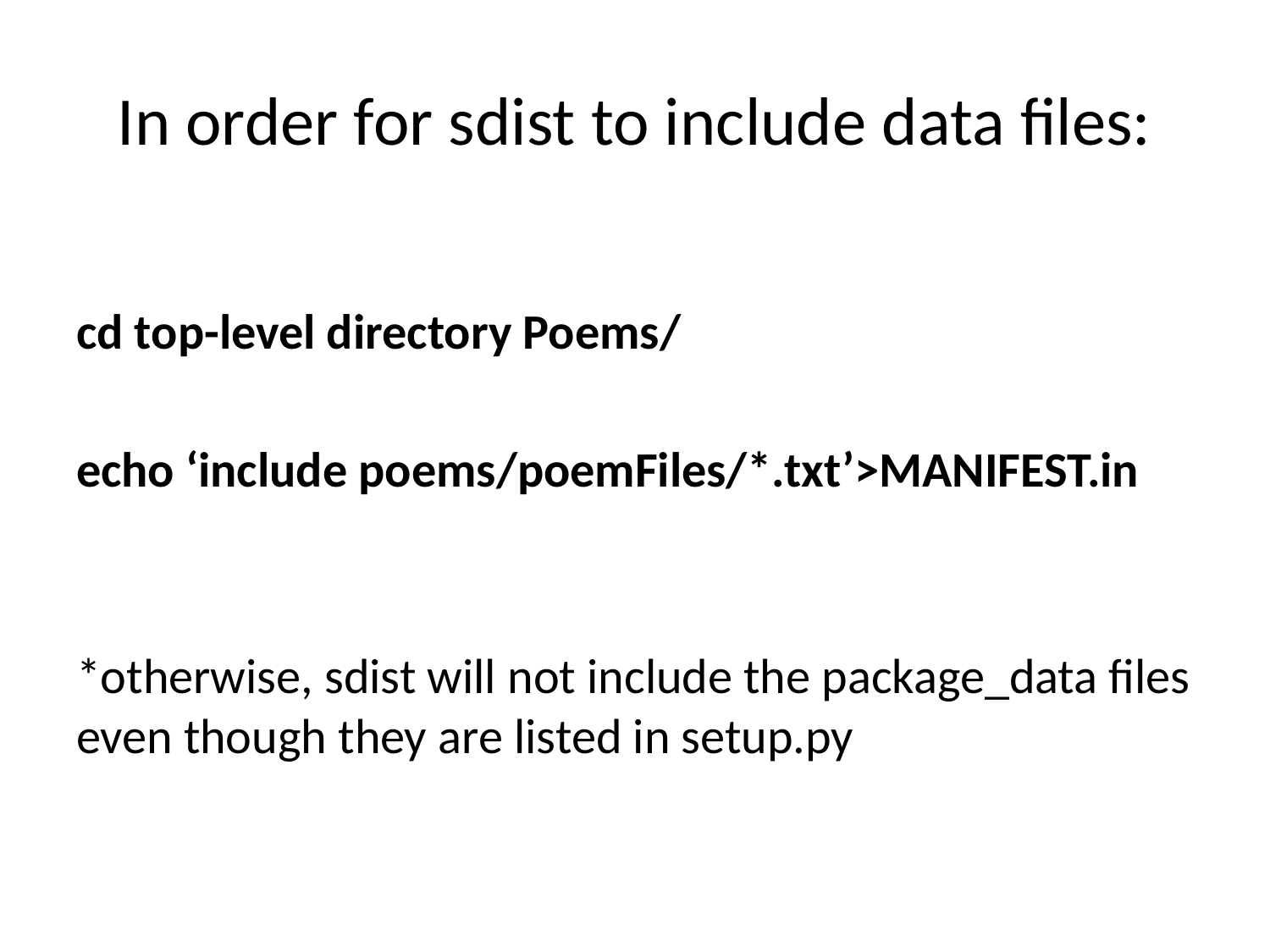

# In order for sdist to include data files:
cd top-level directory Poems/

echo ‘include poems/poemFiles/*.txt’>MANIFEST.in

*otherwise, sdist will not include the package_data files even though they are listed in setup.py